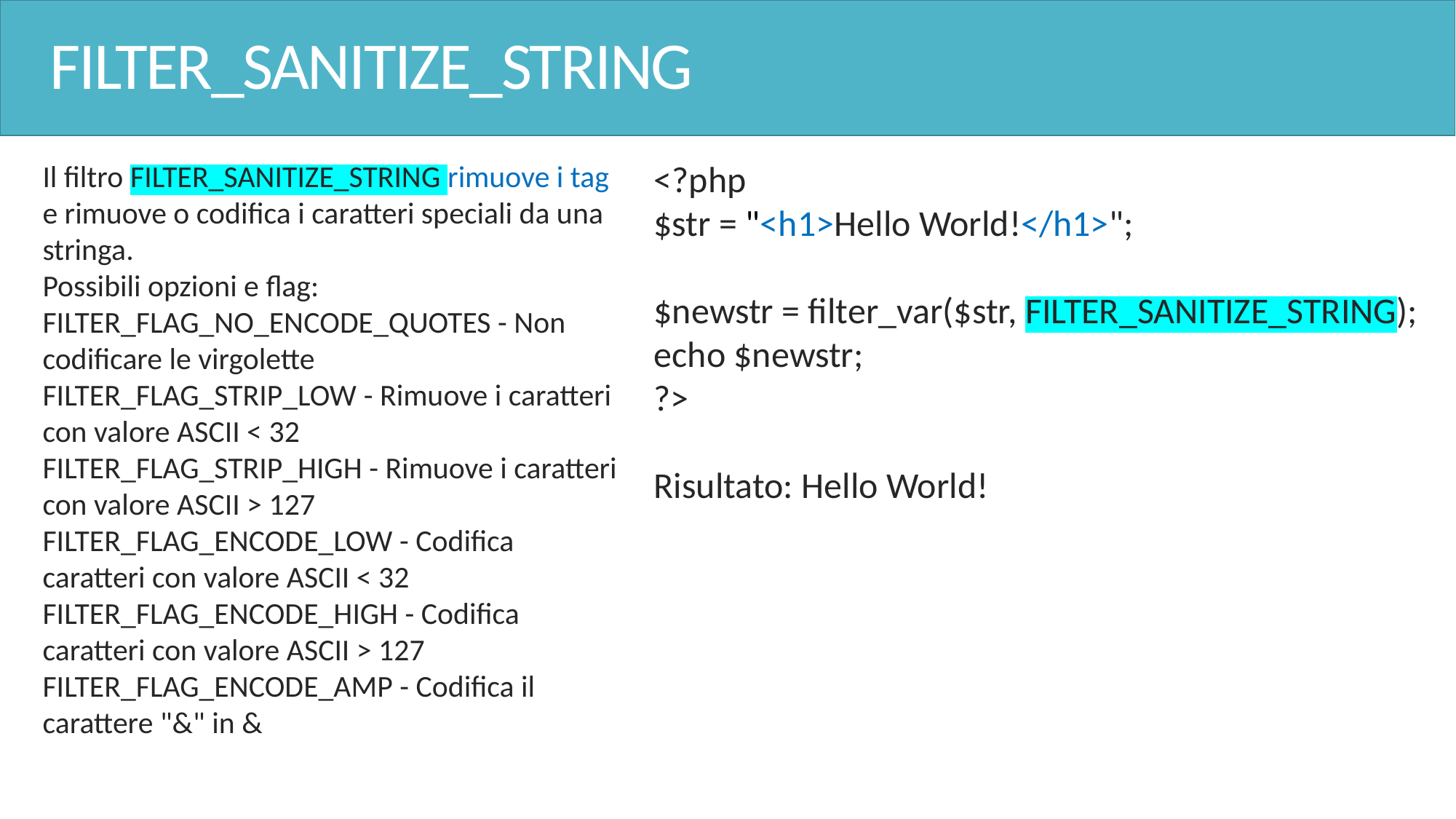

# FILTER_SANITIZE_STRING
<?php
$str = "<h1>Hello World!</h1>";

$newstr = filter_var($str, FILTER_SANITIZE_STRING);
echo $newstr;
?>
Risultato: Hello World!
Il filtro FILTER_SANITIZE_STRING rimuove i tag e rimuove o codifica i caratteri speciali da una stringa.
Possibili opzioni e flag:
FILTER_FLAG_NO_ENCODE_QUOTES - Non codificare le virgolette
FILTER_FLAG_STRIP_LOW - Rimuove i caratteri con valore ASCII < 32
FILTER_FLAG_STRIP_HIGH - Rimuove i caratteri con valore ASCII > 127
FILTER_FLAG_ENCODE_LOW - Codifica caratteri con valore ASCII < 32
FILTER_FLAG_ENCODE_HIGH - Codifica caratteri con valore ASCII > 127
FILTER_FLAG_ENCODE_AMP - Codifica il carattere "&" in &